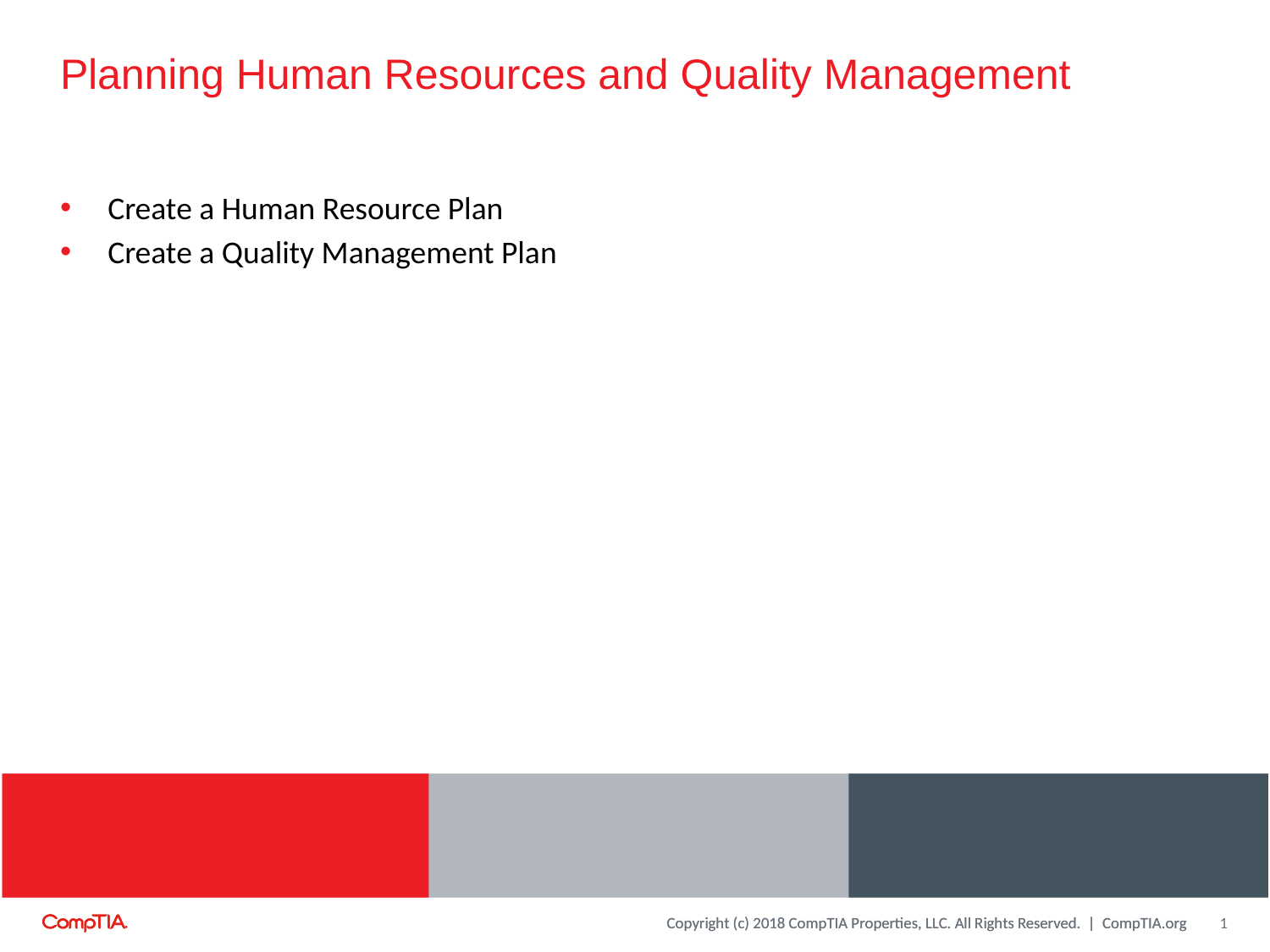

# Planning Human Resources and Quality Management
Create a Human Resource Plan
Create a Quality Management Plan
1